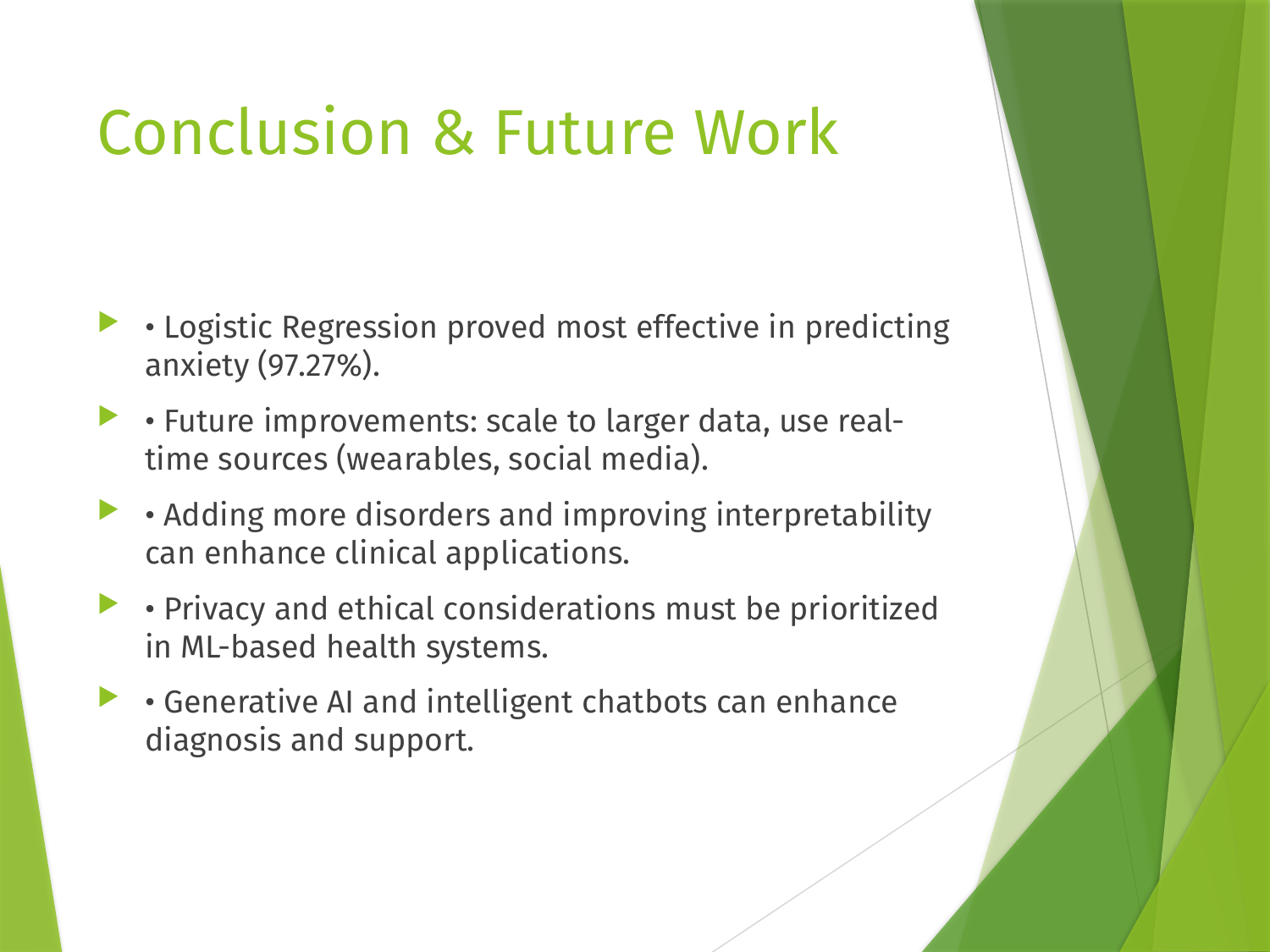

# Conclusion & Future Work
• Logistic Regression proved most effective in predicting anxiety (97.27%).
• Future improvements: scale to larger data, use real-time sources (wearables, social media).
• Adding more disorders and improving interpretability can enhance clinical applications.
• Privacy and ethical considerations must be prioritized in ML-based health systems.
• Generative AI and intelligent chatbots can enhance diagnosis and support.